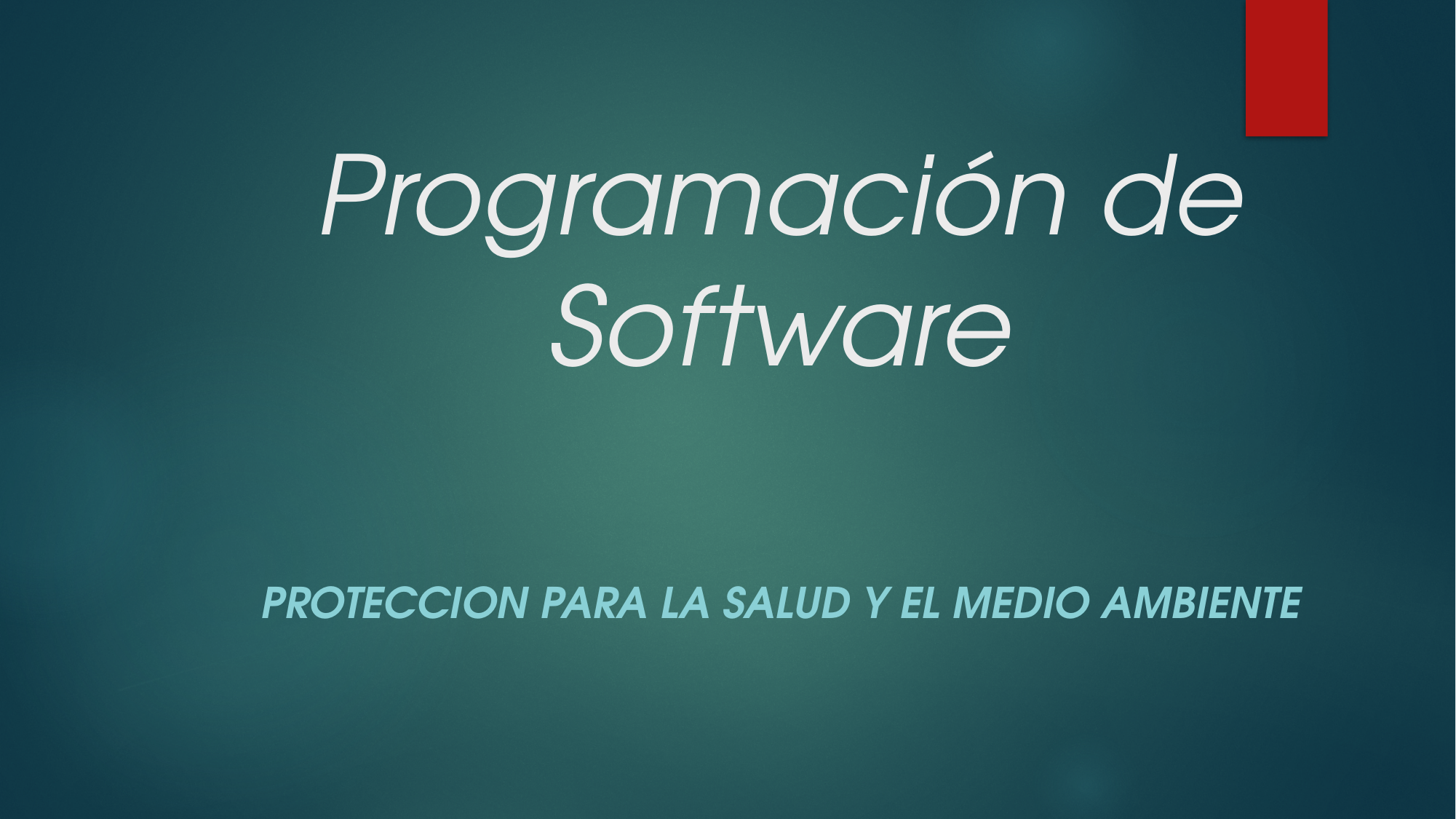

# Programación de Software
PROTECCION PARA LA SALUD Y EL MEDIO AMBIENTE